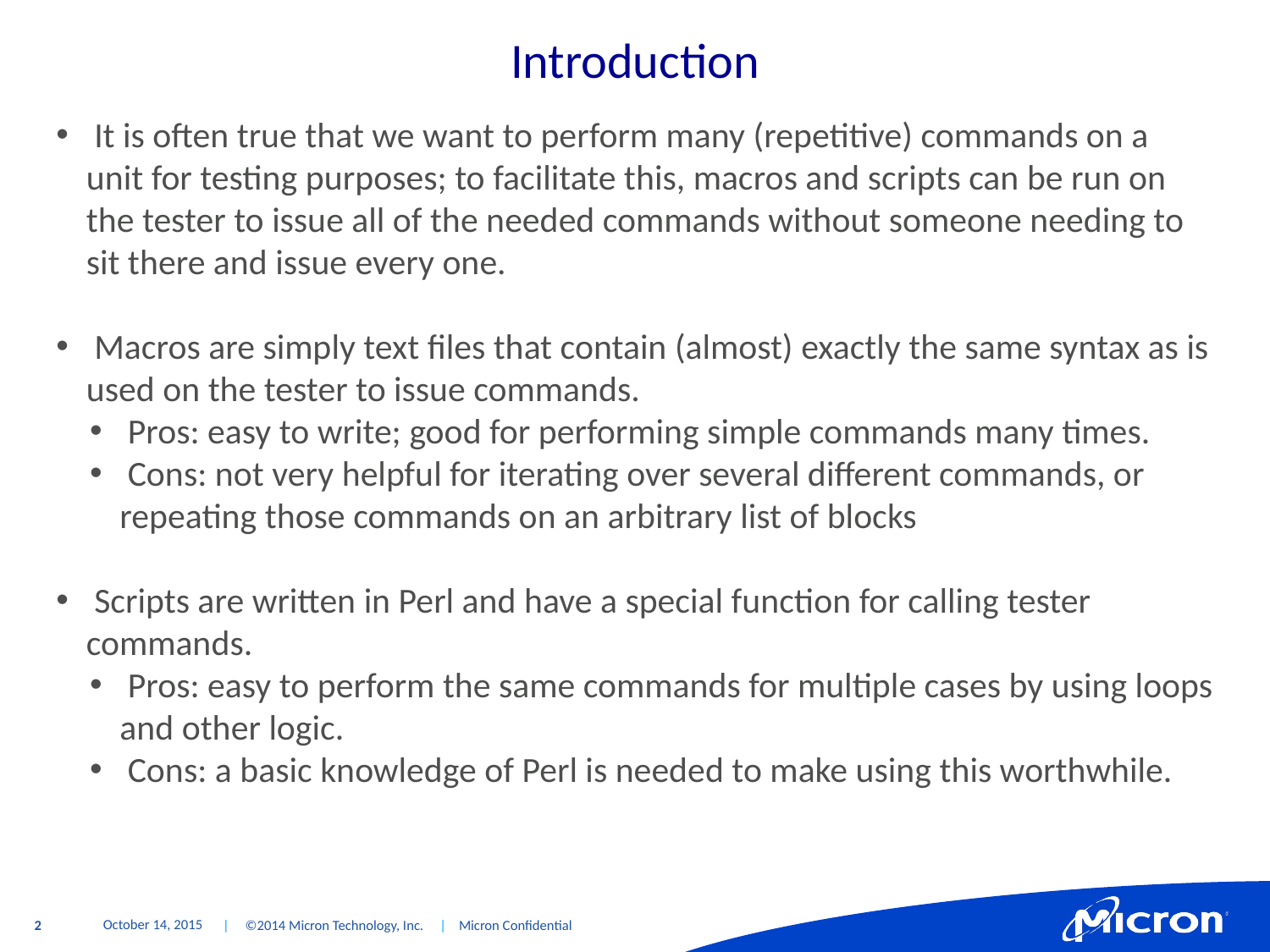

# Introduction
 It is often true that we want to perform many (repetitive) commands on a unit for testing purposes; to facilitate this, macros and scripts can be run on the tester to issue all of the needed commands without someone needing to sit there and issue every one.

 Macros are simply text files that contain (almost) exactly the same syntax as is used on the tester to issue commands.
 Pros: easy to write; good for performing simple commands many times.
 Cons: not very helpful for iterating over several different commands, or repeating those commands on an arbitrary list of blocks

 Scripts are written in Perl and have a special function for calling tester commands.
 Pros: easy to perform the same commands for multiple cases by using loops and other logic.
 Cons: a basic knowledge of Perl is needed to make using this worthwhile.
October 14, 2015